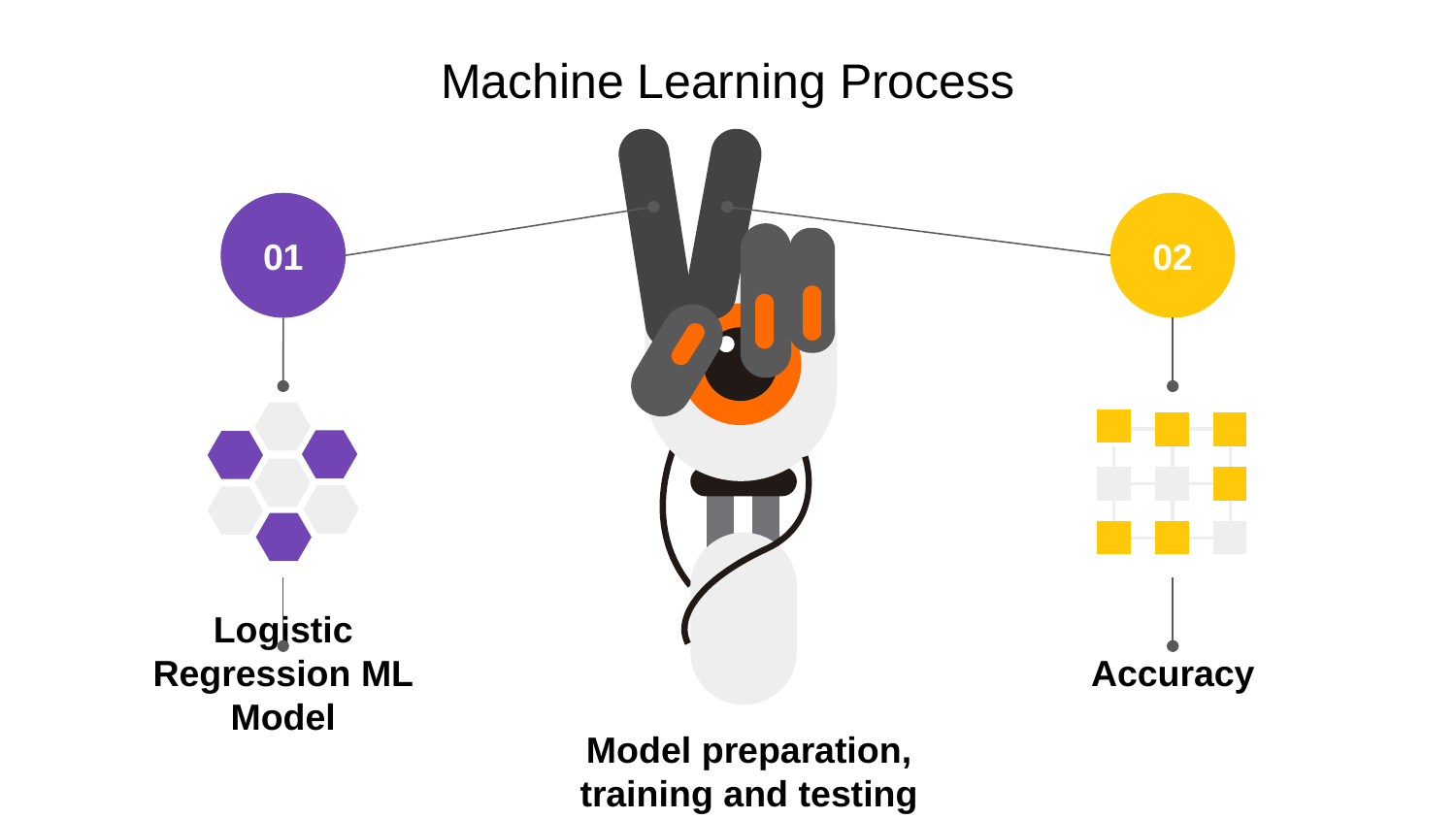

# Machine Learning Process

01
Logistic Regression ML Model

02
Accuracy

Model preparation, training and testing